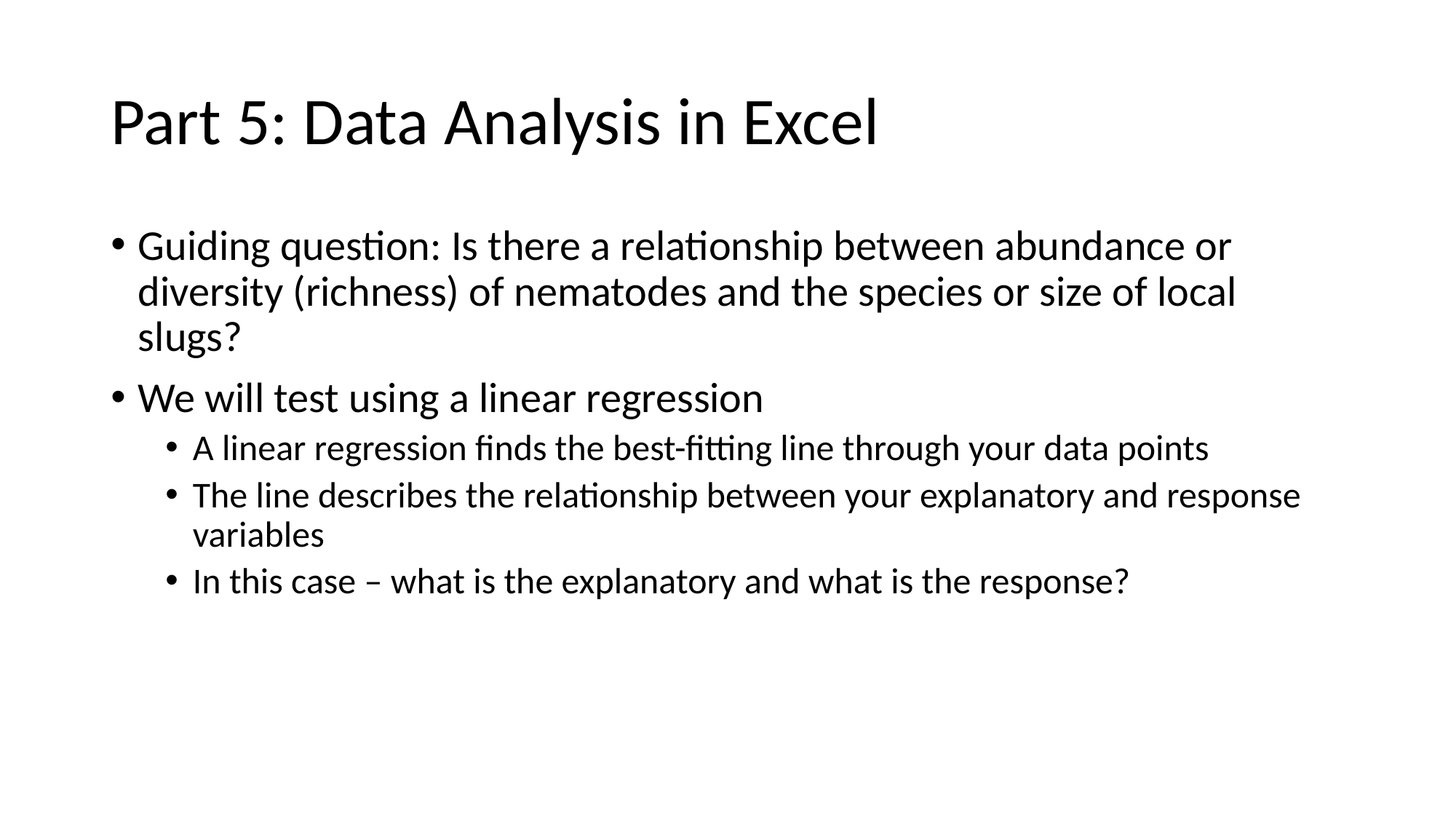

# Part 5: Data Analysis in Excel
Guiding question: Is there a relationship between abundance or diversity (richness) of nematodes and the species or size of local slugs?
We will test using a linear regression
A linear regression finds the best-fitting line through your data points
The line describes the relationship between your explanatory and response variables
In this case – what is the explanatory and what is the response?